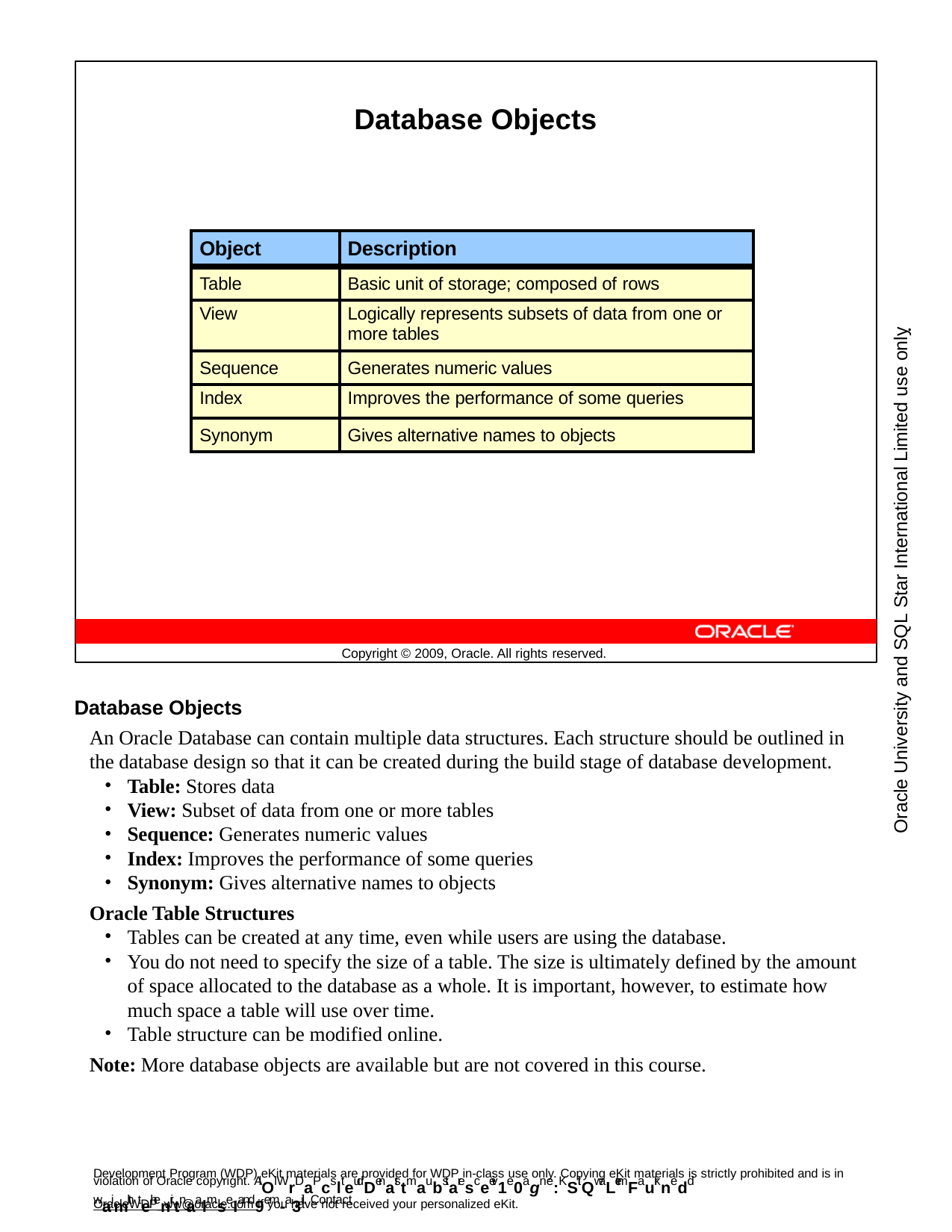

Database Objects
| Object | Description |
| --- | --- |
| Table | Basic unit of storage; composed of rows |
| View | Logically represents subsets of data from one or more tables |
| Sequence | Generates numeric values |
| Index | Improves the performance of some queries |
| Synonym | Gives alternative names to objects |
Oracle University and SQL Star International Limited use onlyฺ
Copyright © 2009, Oracle. All rights reserved.
Database Objects
An Oracle Database can contain multiple data structures. Each structure should be outlined in  the database design so that it can be created during the build stage of database development.
Table: Stores data
View: Subset of data from one or more tables
Sequence: Generates numeric values
Index: Improves the performance of some queries
Synonym: Gives alternative names to objects
Oracle Table Structures
Tables can be created at any time, even while users are using the database.
You do not need to specify the size of a table. The size is ultimately defined by the amount  of space allocated to the database as a whole. It is important, however, to estimate how  much space a table will use over time.
Table structure can be modified online.
Note: More database objects are available but are not covered in this course.
Development Program (WDP) eKit materials are provided for WDP in-class use only. Copying eKit materials is strictly prohibited and is in
violation of Oracle copyright. AlOl WrDaPcslteudDenatstmaubstaresceeiv1e0agn e:KSit QwaLtermFaurknedd waimth tehenirtnaalmse Iand9em-a3il. Contact
OracleWDP_ww@oracle.com if you have not received your personalized eKit.